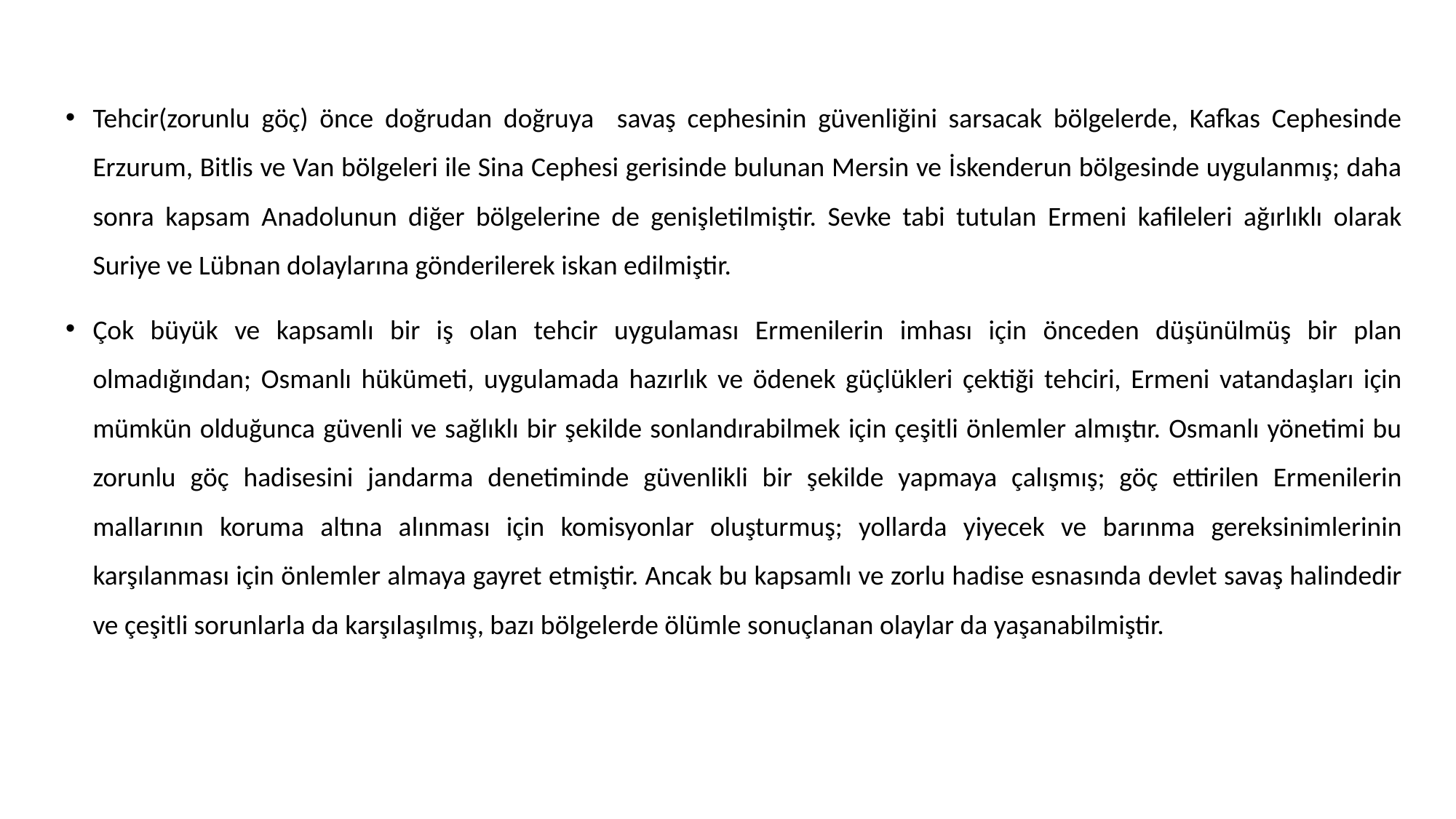

#
Tehcir(zorunlu göç) önce doğrudan doğruya  savaş cephesinin güvenliğini sarsacak bölgelerde, Kafkas Cephesinde Erzurum, Bitlis ve Van bölgeleri ile Sina Cephesi gerisinde bulunan Mersin ve İskenderun bölgesinde uygulanmış; daha sonra kapsam Anadolunun diğer bölgelerine de genişletilmiştir. Sevke tabi tutulan Ermeni kafileleri ağırlıklı olarak Suriye ve Lübnan dolaylarına gönderilerek iskan edilmiştir.
Çok büyük ve kapsamlı bir iş olan tehcir uygulaması Ermenilerin imhası için önceden düşünülmüş bir plan olmadığından; Osmanlı hükümeti, uygulamada hazırlık ve ödenek güçlükleri çektiği tehciri, Ermeni vatandaşları için mümkün olduğunca güvenli ve sağlıklı bir şekilde sonlandırabilmek için çeşitli önlemler almıştır. Osmanlı yönetimi bu zorunlu göç hadisesini jandarma denetiminde güvenlikli bir şekilde yapmaya çalışmış; göç ettirilen Ermenilerin mallarının koruma altına alınması için komisyonlar oluşturmuş; yollarda yiyecek ve barınma gereksinimlerinin karşılanması için önlemler almaya gayret etmiştir. Ancak bu kapsamlı ve zorlu hadise esnasında devlet savaş halindedir ve çeşitli sorunlarla da karşılaşılmış, bazı bölgelerde ölümle sonuçlanan olaylar da yaşanabilmiştir.